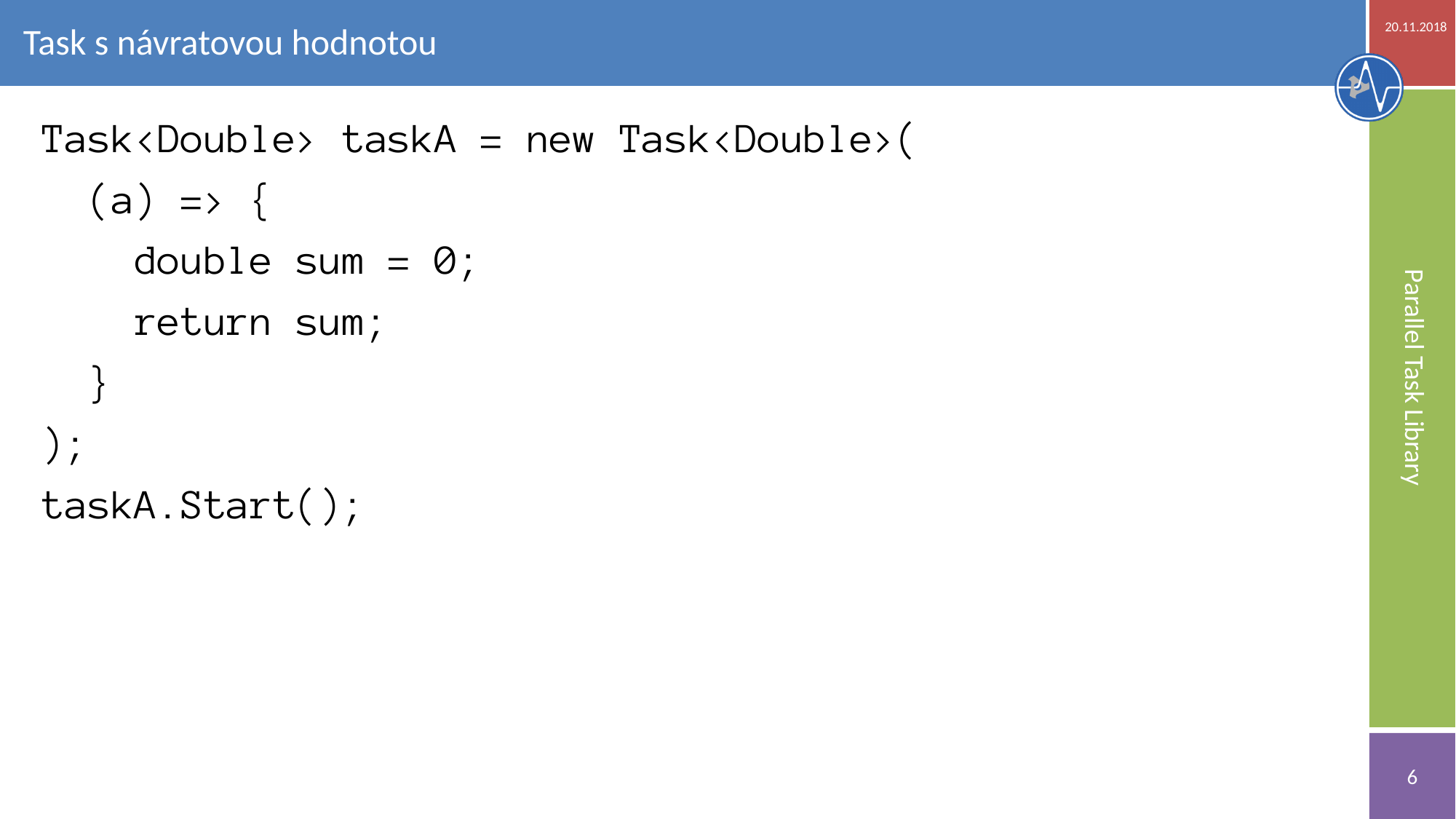

20.11.2018
# Task s návratovou hodnotou
Task<Double> taskA = new Task<Double>(
  (a) => {
    double sum = 0;
    return sum;
  }
);
taskA.Start();

Parallel Task Library